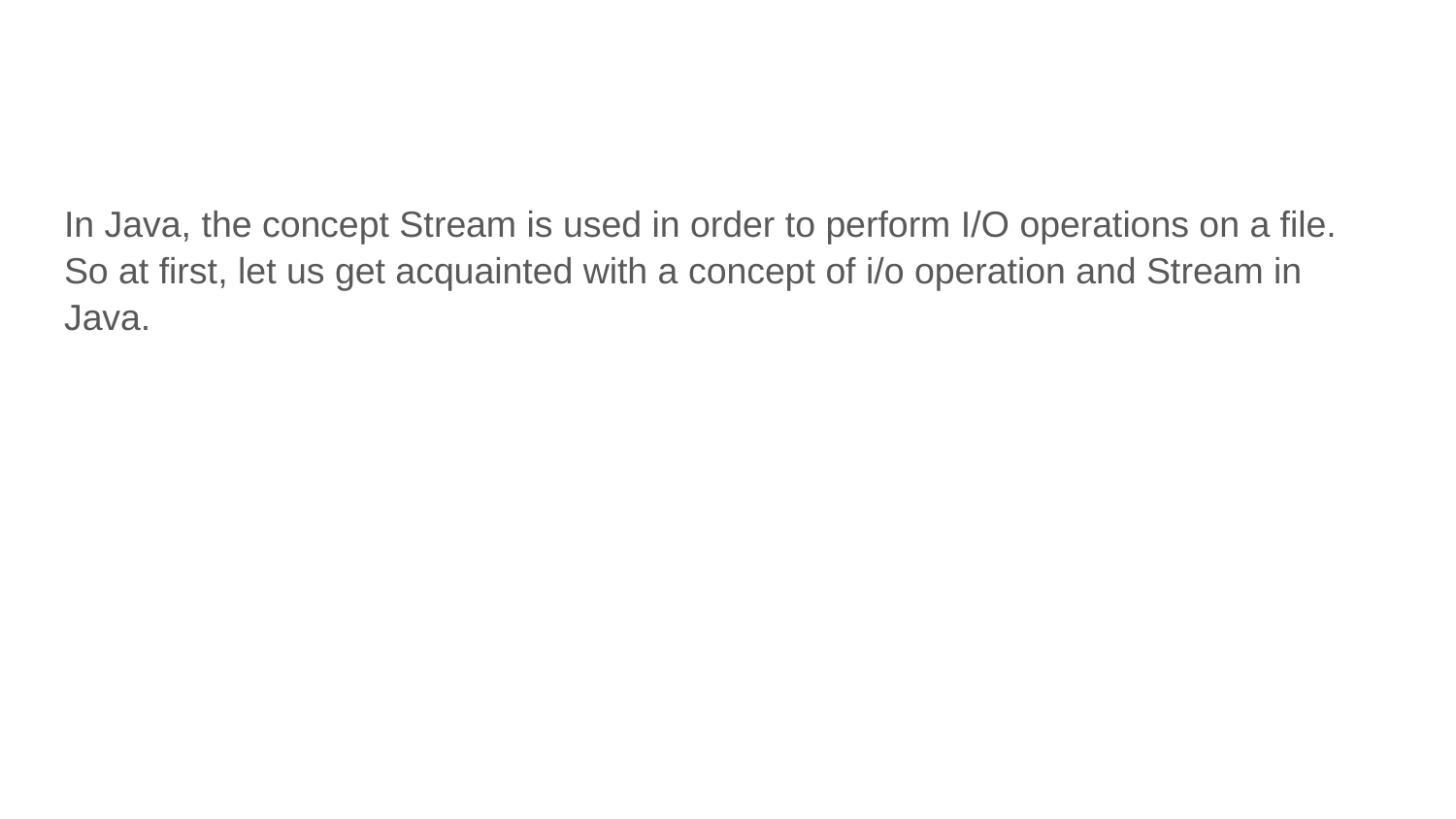

#
In Java, the concept Stream is used in order to perform I/O operations on a file. So at first, let us get acquainted with a concept of i/o operation and Stream in Java.